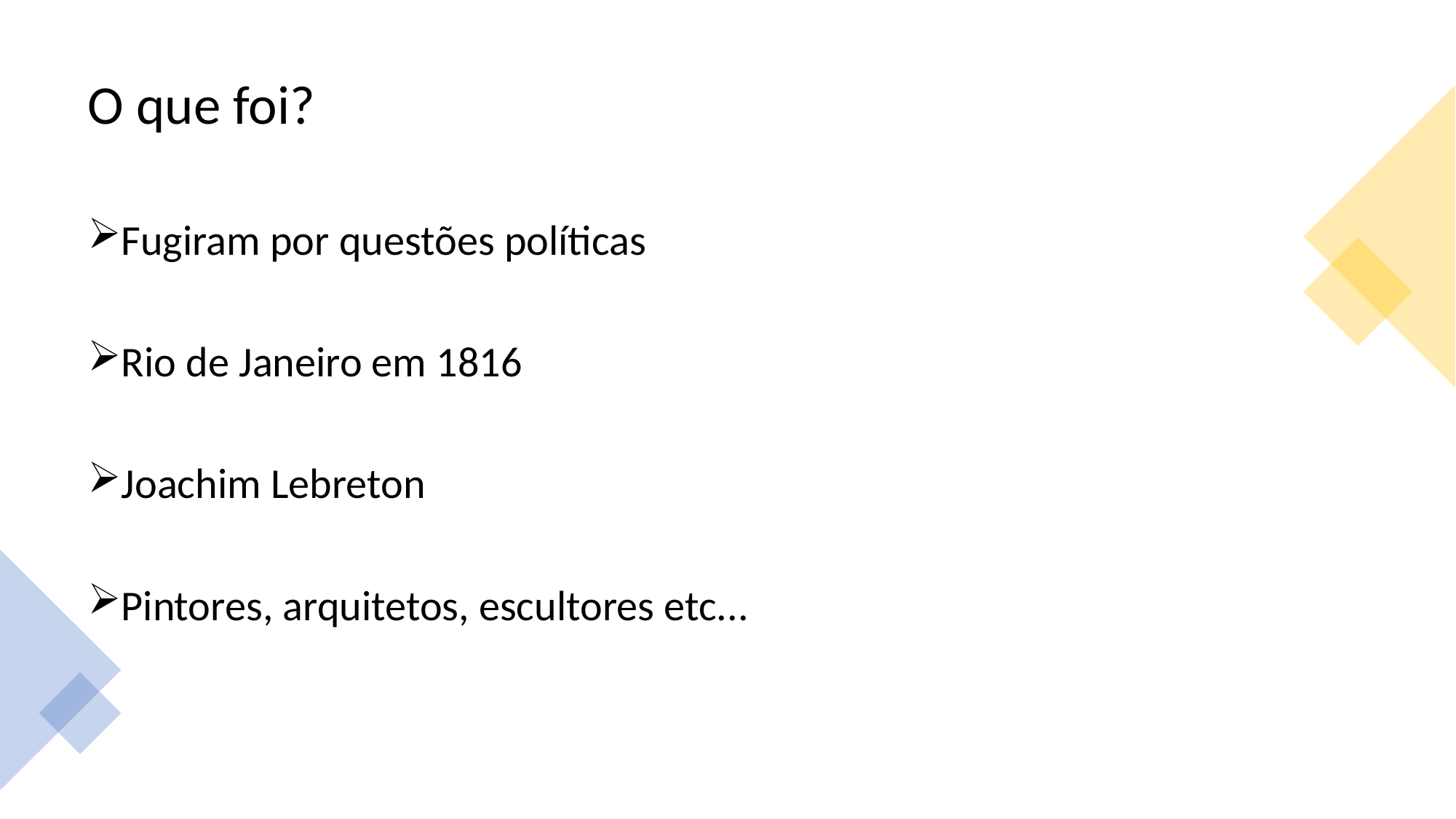

# O que foi?

Fugiram por questões políticas

Rio de Janeiro em 1816

Joachim Lebreton

Pintores, arquitetos, escultores etc...